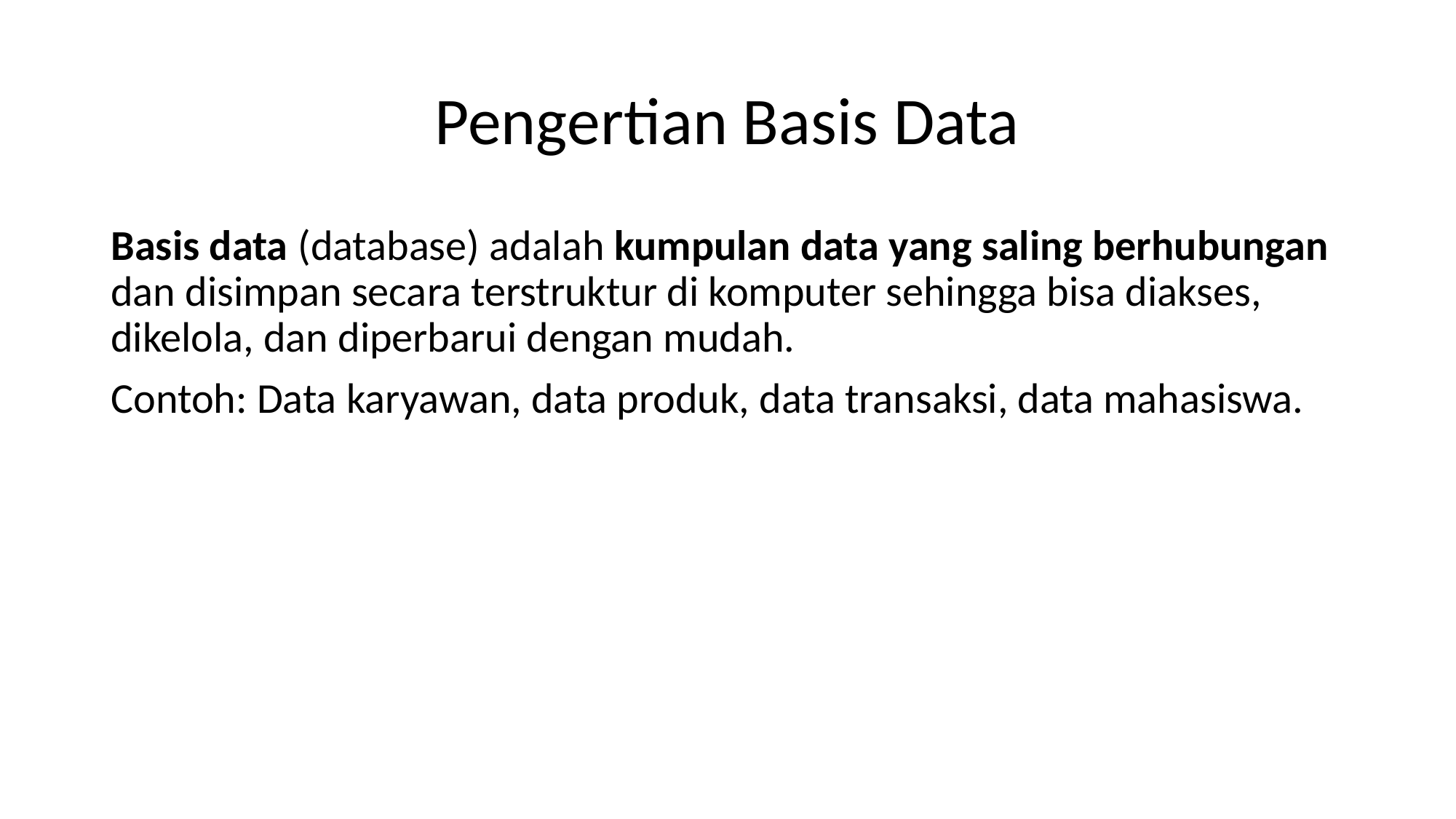

# Pengertian Basis Data
Basis data (database) adalah kumpulan data yang saling berhubungan dan disimpan secara terstruktur di komputer sehingga bisa diakses, dikelola, dan diperbarui dengan mudah.
Contoh: Data karyawan, data produk, data transaksi, data mahasiswa.